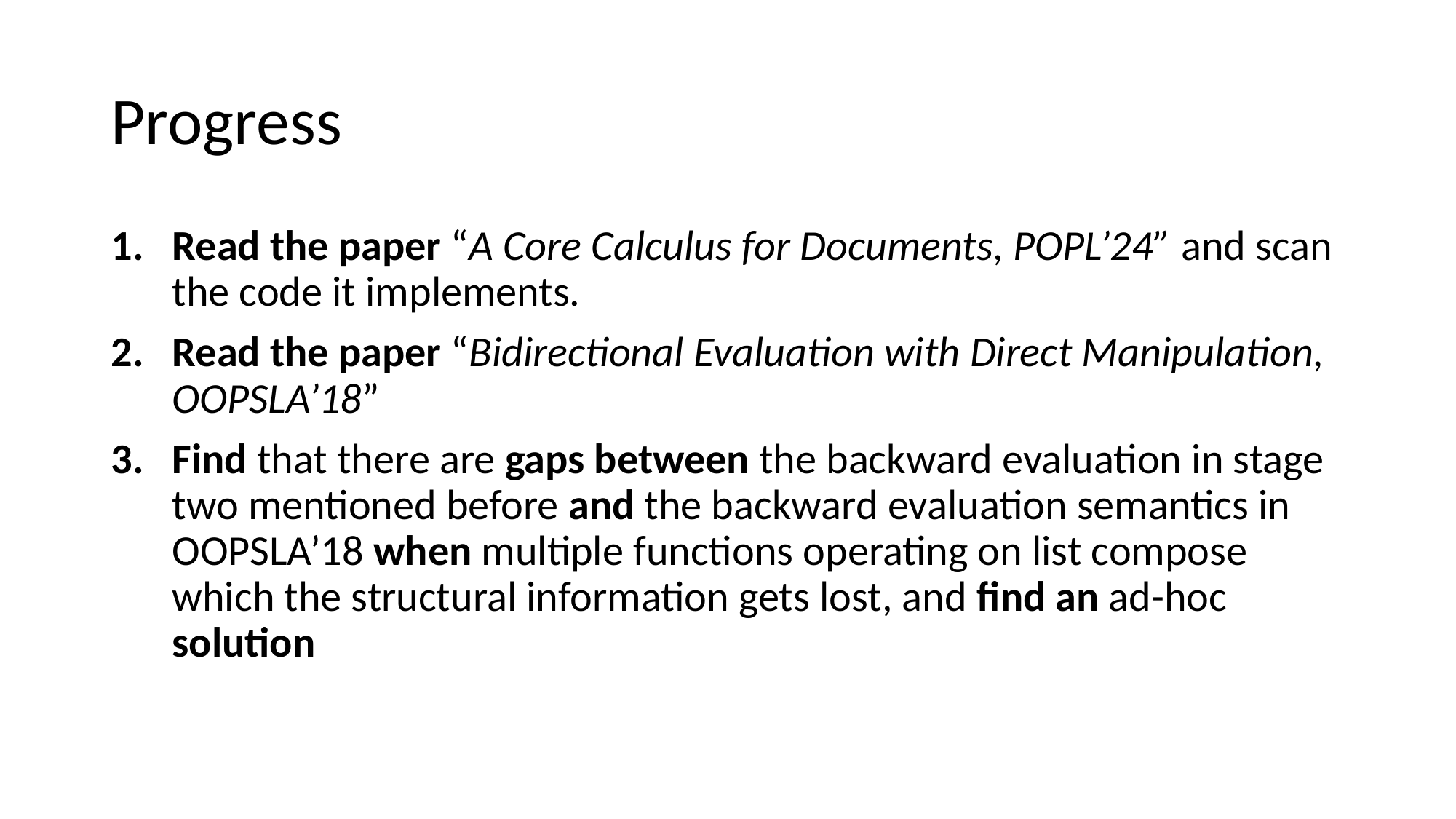

# Progress
Read the paper “A Core Calculus for Documents, POPL’24” and scan the code it implements.
Read the paper “Bidirectional Evaluation with Direct Manipulation, OOPSLA’18”
Find that there are gaps between the backward evaluation in stage two mentioned before and the backward evaluation semantics in OOPSLA’18 when multiple functions operating on list compose which the structural information gets lost, and find an ad-hoc solution